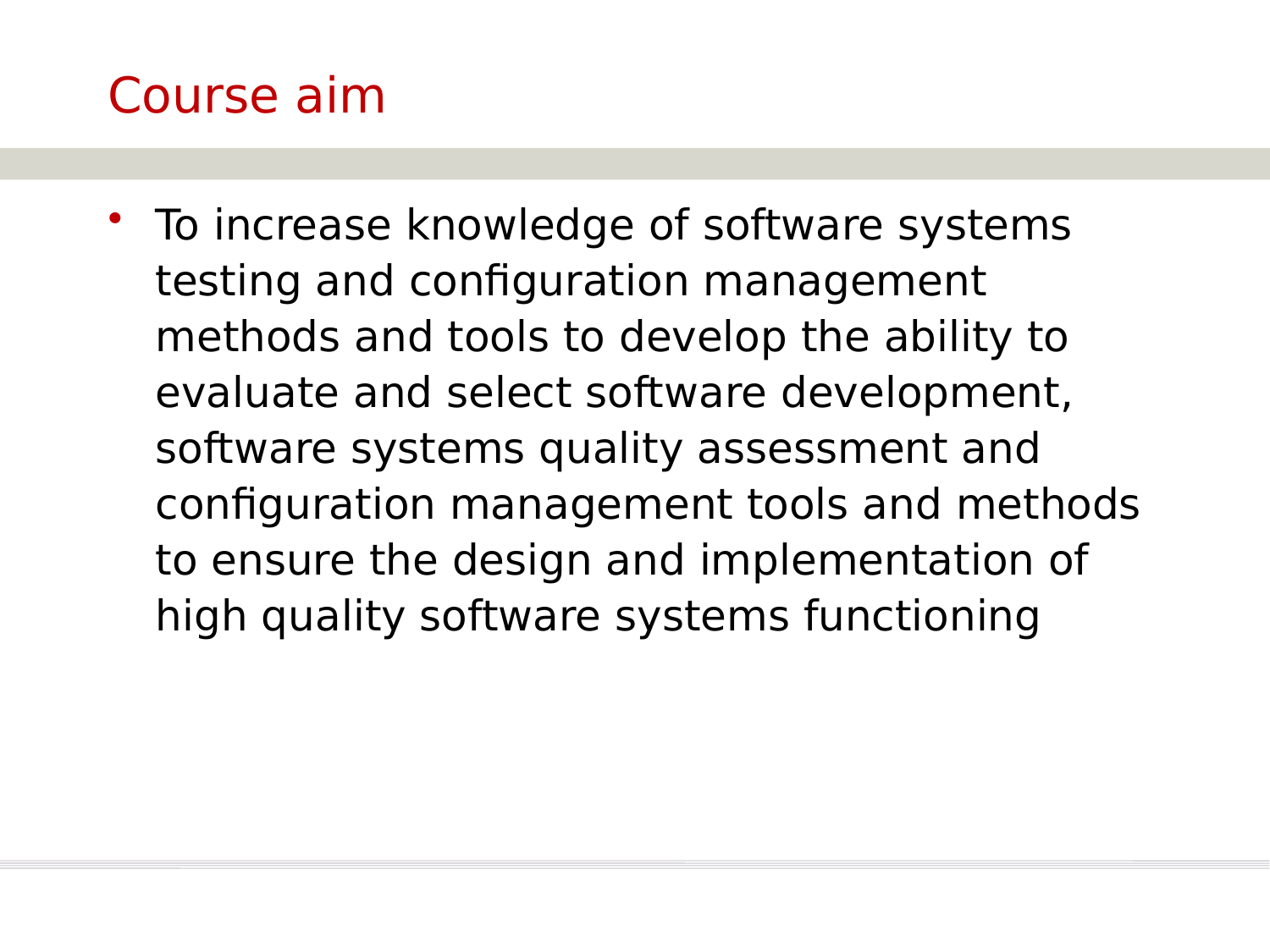

# Course aim
To increase knowledge of software systems testing and configuration management methods and tools to develop the ability to evaluate and select software development, software systems quality assessment and configuration management tools and methods to ensure the design and implementation of high quality software systems functioning